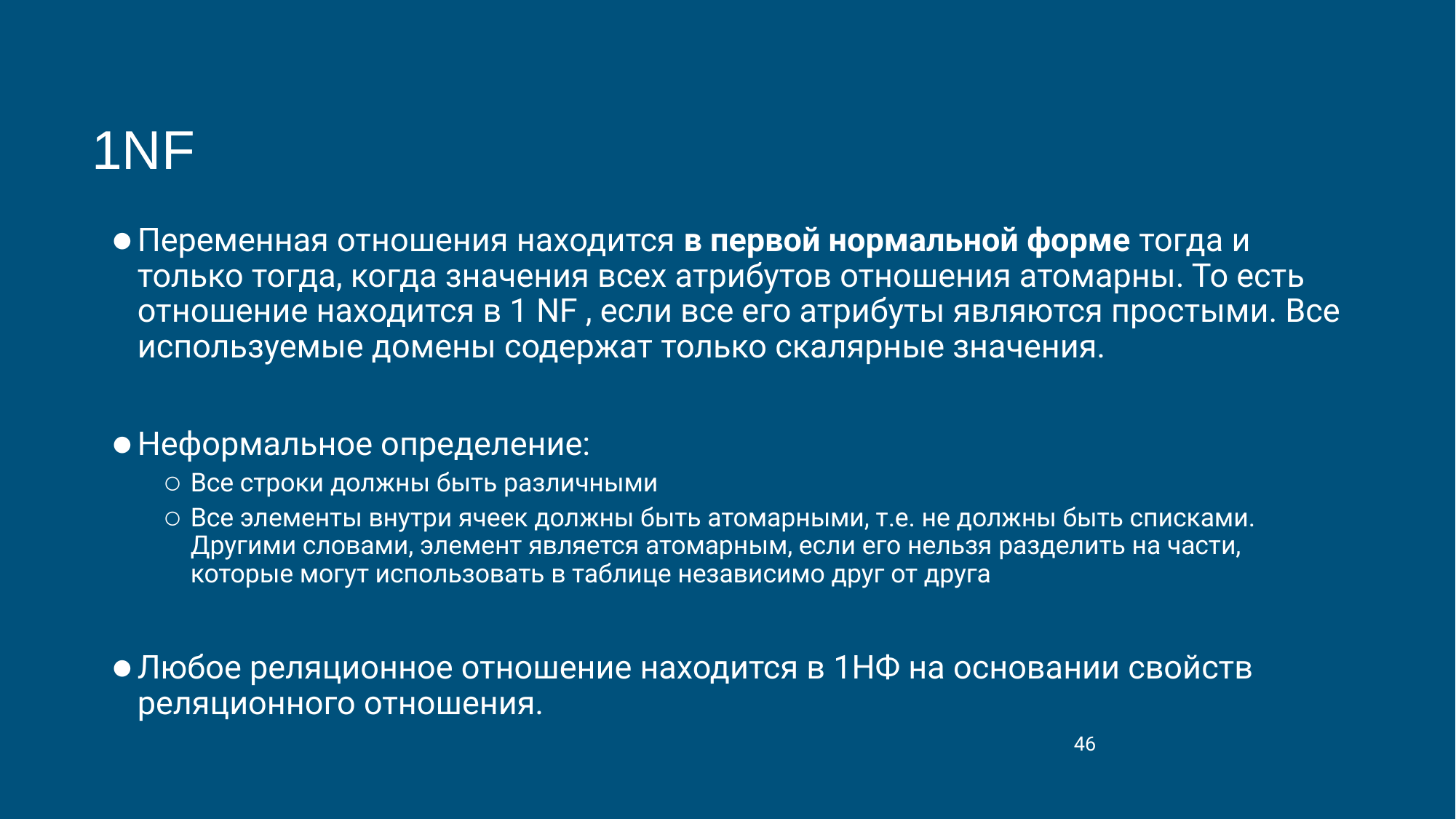

# 1NF
Переменная отношения находится в первой нормальной форме тогда и только тогда, когда значения всех атрибутов отношения атомарны. То есть отношение находится в 1 NF , если все его атрибуты являются простыми. Все используемые домены содержат только скалярные значения.

Неформальное определение:
Все строки должны быть различными
Все элементы внутри ячеек должны быть атомарными, т.е. не должны быть списками. Другими словами, элемент является атомарным, если его нельзя разделить на части, которые могут использовать в таблице независимо друг от друга

Любое реляционное отношение находится в 1НФ на основании свойств реляционного отношения.
46